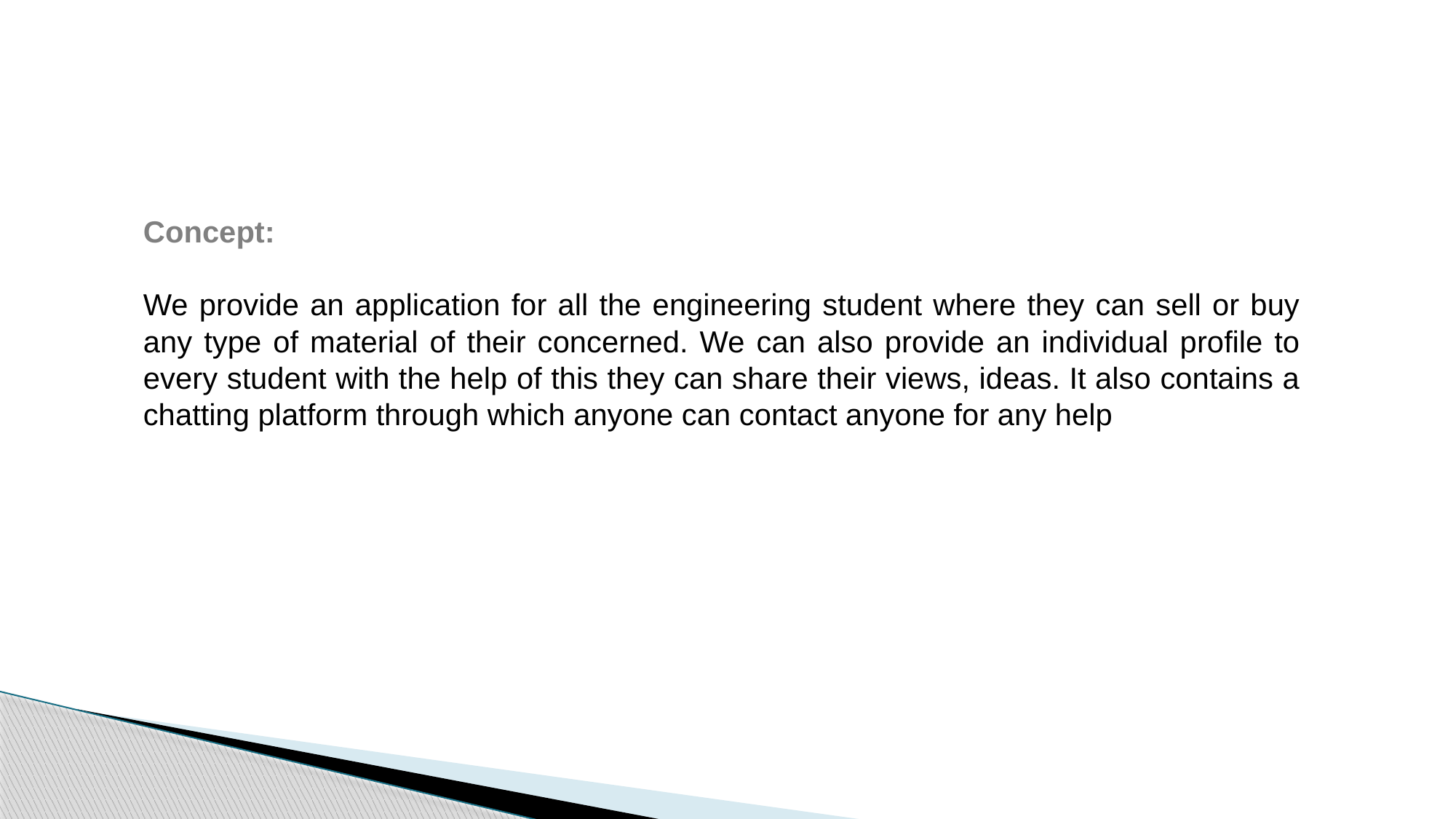

Concept:

We provide an application for all the engineering student where they can sell or buy any type of material of their concerned. We can also provide an individual profile to every student with the help of this they can share their views, ideas. It also contains a chatting platform through which anyone can contact anyone for any help